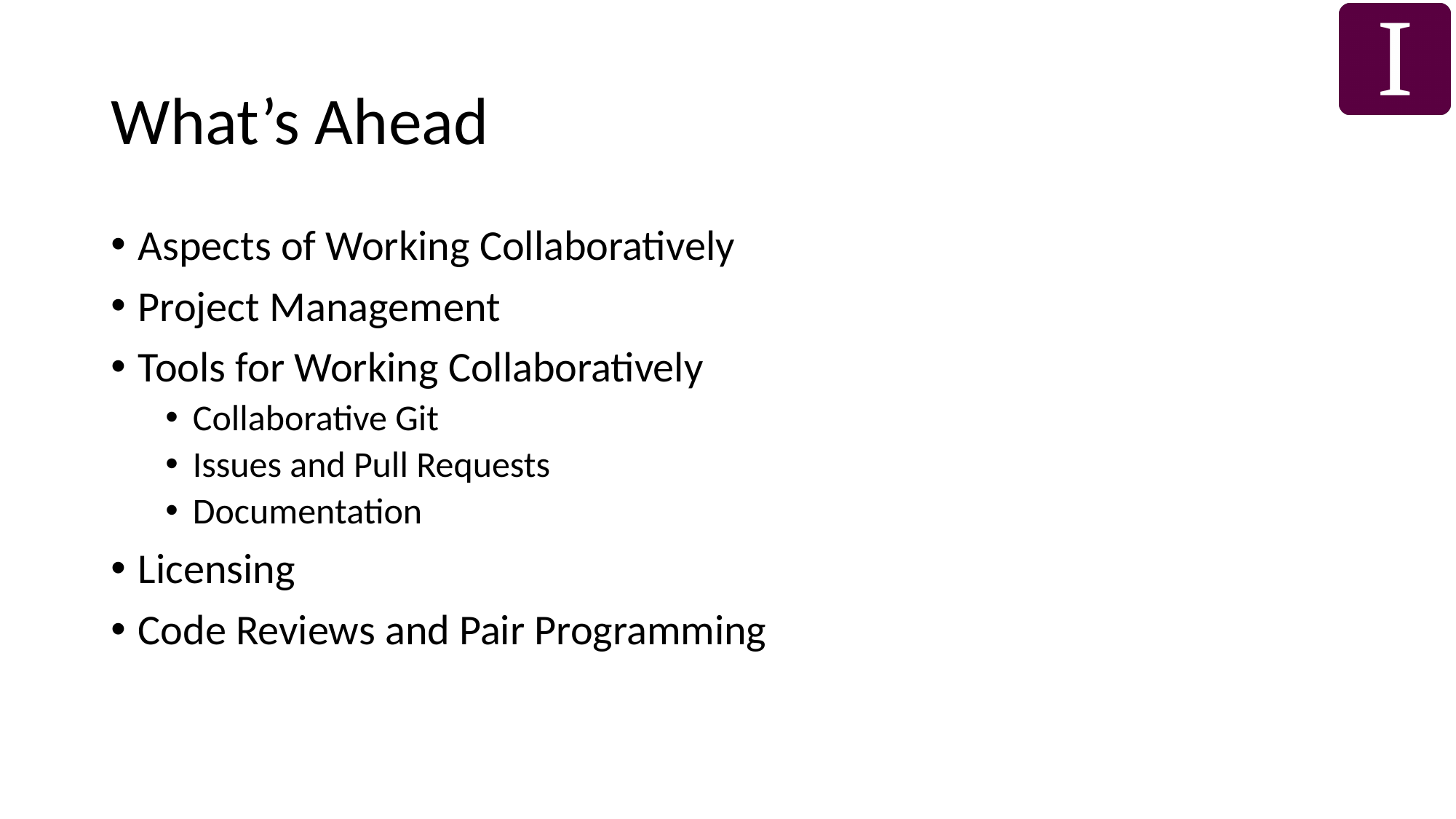

# What’s Ahead
Aspects of Working Collaboratively
Project Management
Tools for Working Collaboratively
Collaborative Git
Issues and Pull Requests
Documentation
Licensing
Code Reviews and Pair Programming